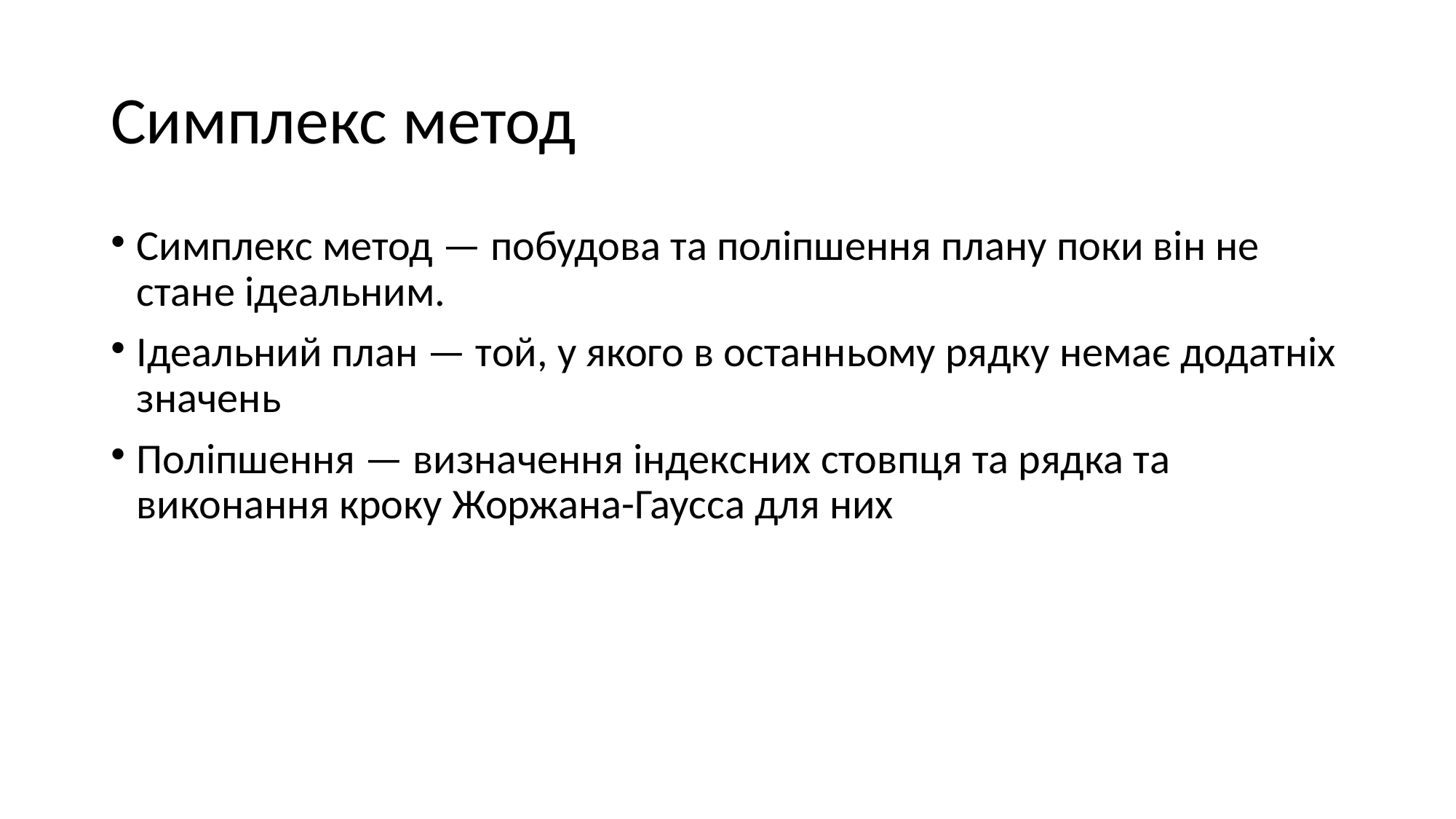

Симплекс метод
Симплекс метод — побудова та поліпшення плану поки він не стане ідеальним.
Ідеальний план — той, у якого в останньому рядку немає додатніх значень
Поліпшення — визначення індексних стовпця та рядка та виконання кроку Жоржана-Гаусса для них